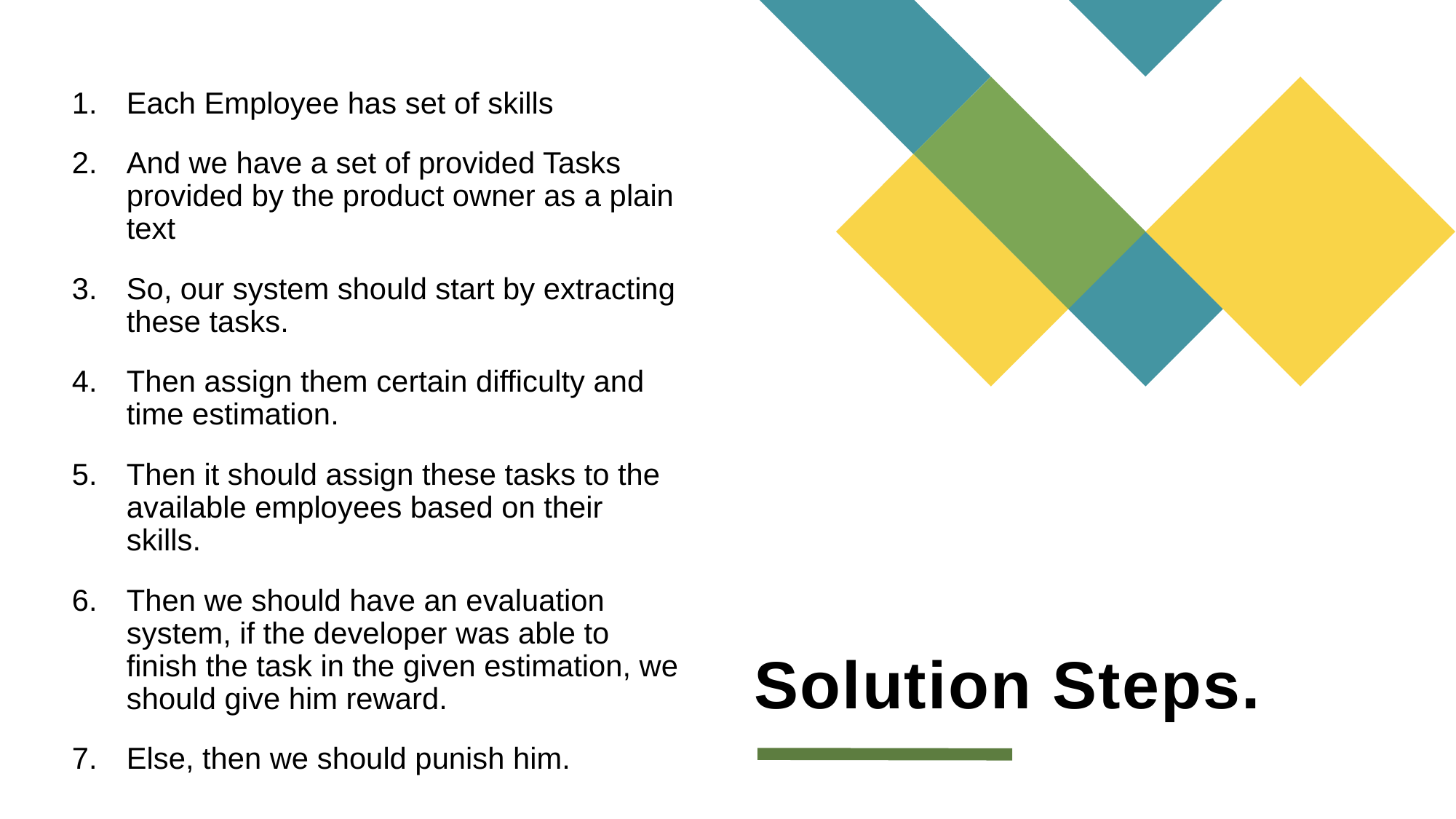

Each Employee has set of skills
And we have a set of provided Tasks provided by the product owner as a plain text
So, our system should start by extracting these tasks.
Then assign them certain difficulty and time estimation.
Then it should assign these tasks to the available employees based on their skills.
Then we should have an evaluation system, if the developer was able to finish the task in the given estimation, we should give him reward.
Else, then we should punish him.
# Solution Steps.